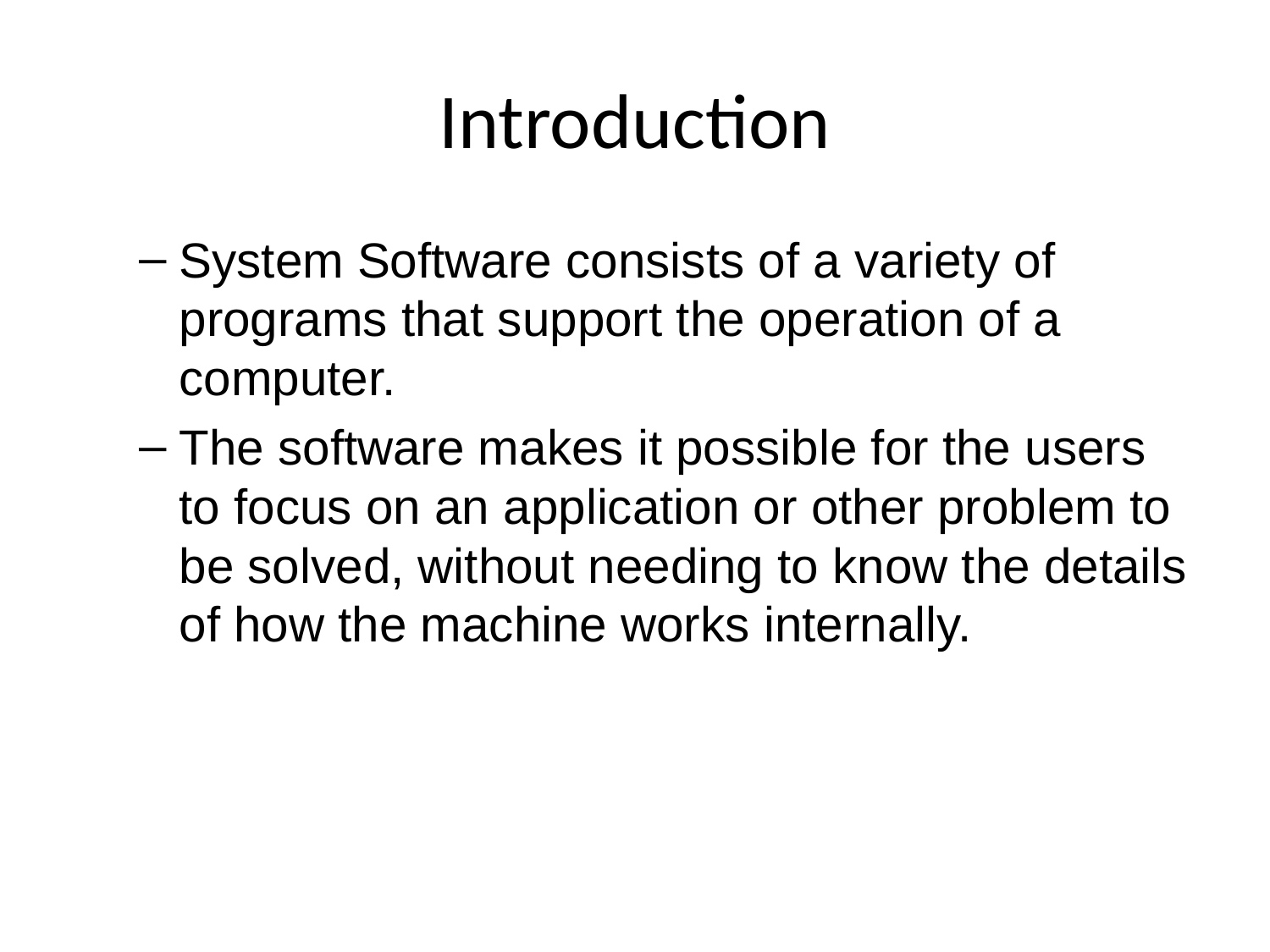

Introduction
System Software consists of a variety of programs that support the operation of a computer.
The software makes it possible for the users to focus on an application or other problem to be solved, without needing to know the details of how the machine works internally.